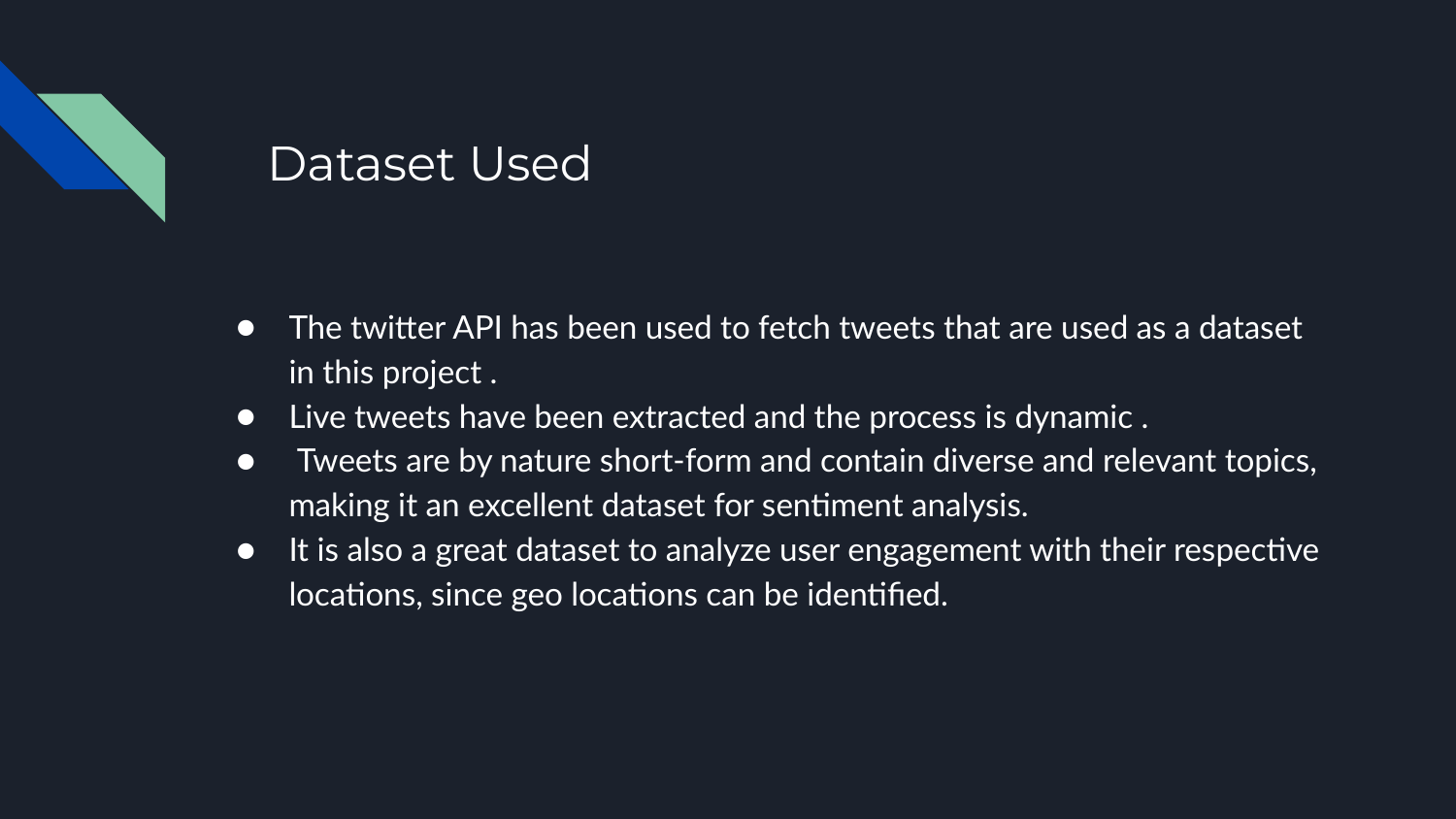

# Dataset Used
The twitter API has been used to fetch tweets that are used as a dataset in this project .
Live tweets have been extracted and the process is dynamic .
 Tweets are by nature short-form and contain diverse and relevant topics, making it an excellent dataset for sentiment analysis.
It is also a great dataset to analyze user engagement with their respective locations, since geo locations can be identified.